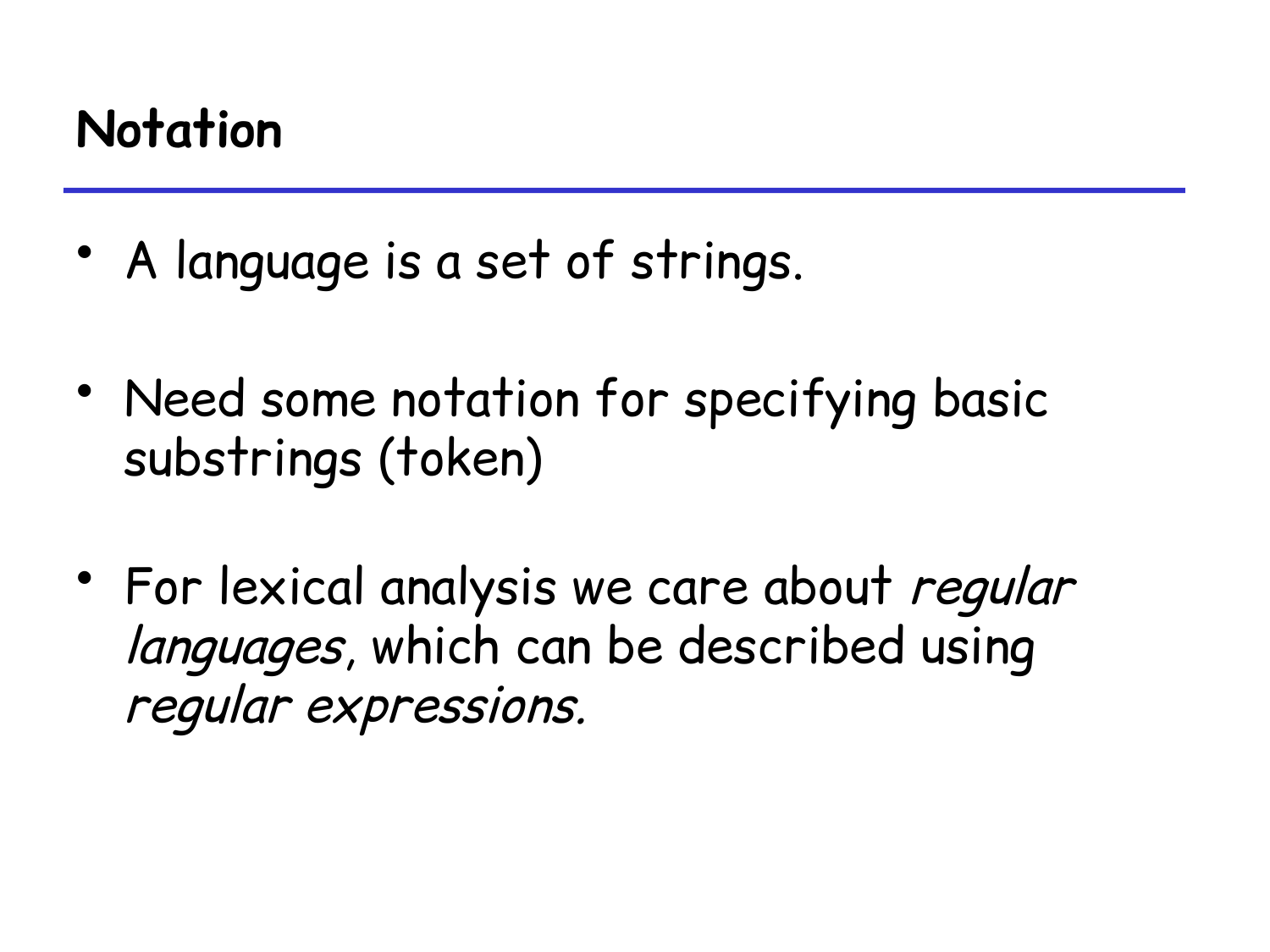

# Notation
A language is a set of strings.

Need some notation for specifying basic substrings (token)
For lexical analysis we care about regular languages, which can be described using regular expressions.

15